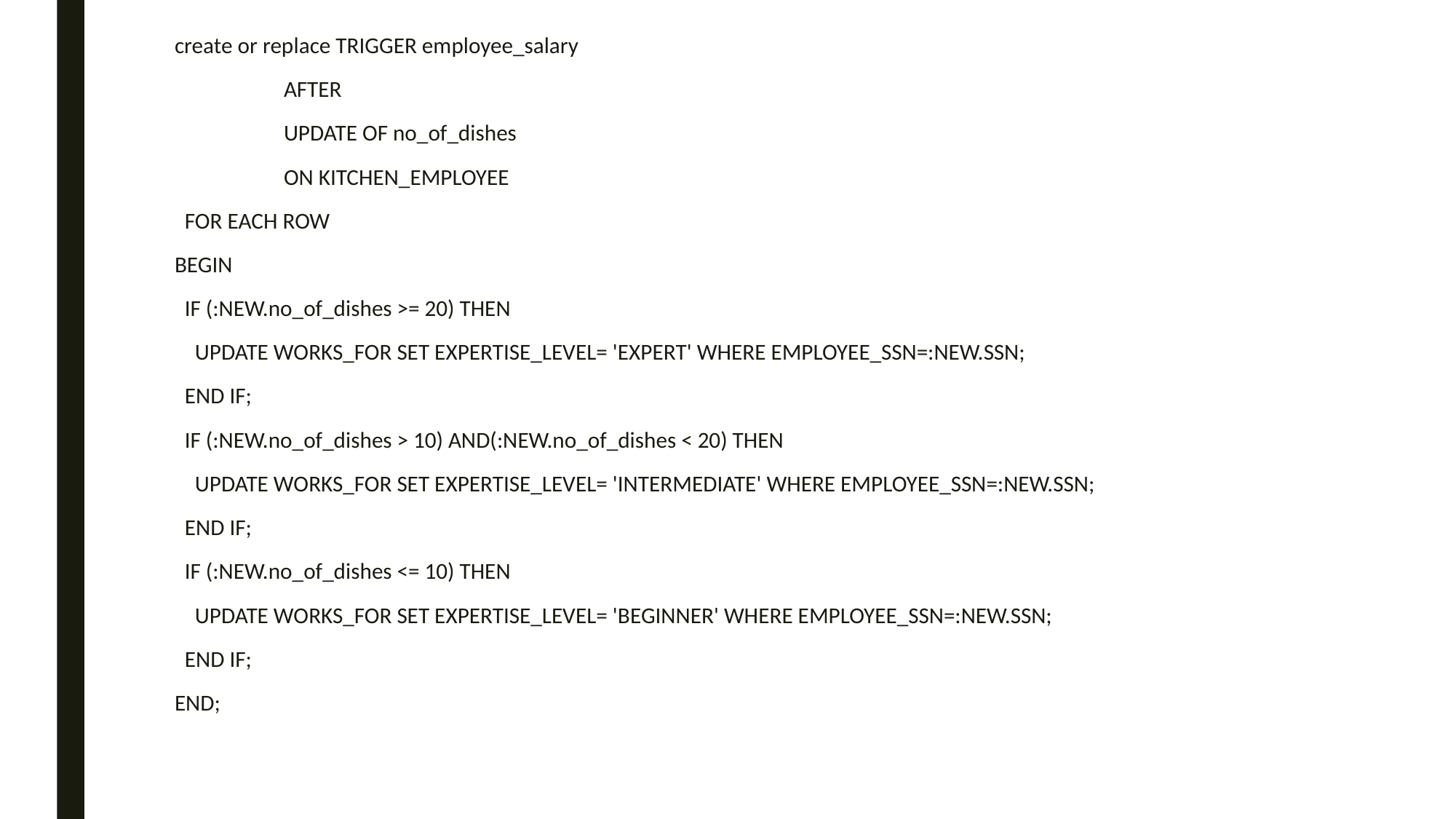

create or replace TRIGGER employee_salary
	AFTER
	UPDATE OF no_of_dishes
	ON KITCHEN_EMPLOYEE
  FOR EACH ROW
BEGIN
  IF (:NEW.no_of_dishes >= 20) THEN
    UPDATE WORKS_FOR SET EXPERTISE_LEVEL= 'EXPERT' WHERE EMPLOYEE_SSN=:NEW.SSN;
  END IF;
  IF (:NEW.no_of_dishes > 10) AND(:NEW.no_of_dishes < 20) THEN
    UPDATE WORKS_FOR SET EXPERTISE_LEVEL= 'INTERMEDIATE' WHERE EMPLOYEE_SSN=:NEW.SSN;
  END IF;
  IF (:NEW.no_of_dishes <= 10) THEN
    UPDATE WORKS_FOR SET EXPERTISE_LEVEL= 'BEGINNER' WHERE EMPLOYEE_SSN=:NEW.SSN;
  END IF;
END;